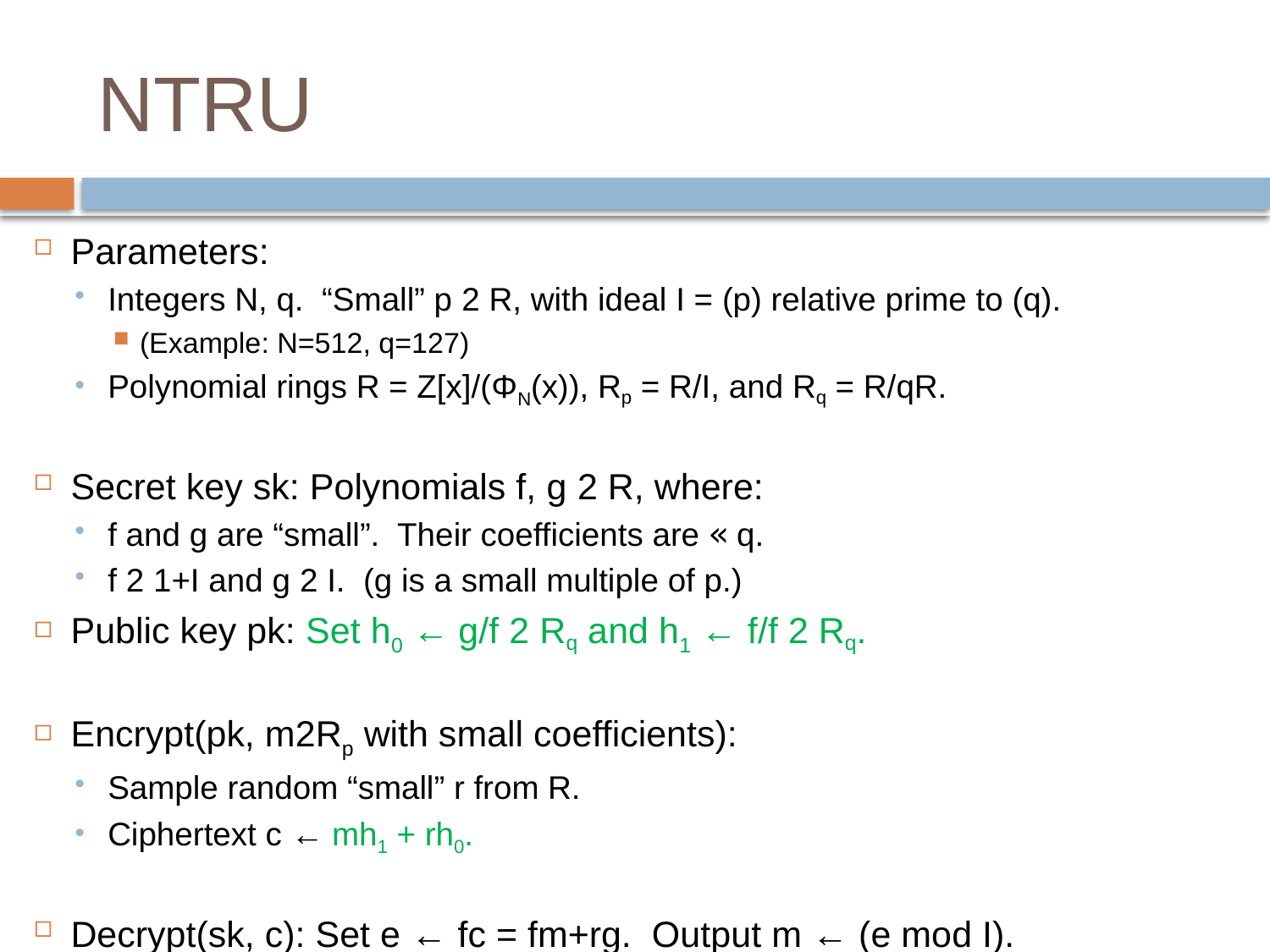

# NTRU
Parameters:
Integers N, q.  “Small” p 2 R, with ideal I = (p) relative prime to (q).
(Example: N=512, q=127)
Polynomial rings R = Z[x]/(ΦN(x)), Rp = R/I, and Rq = R/qR.

Secret key sk: Polynomials f, g 2 R, where:
f and g are “small”.  Their coefficients are « q.
f 2 1+I and g 2 I.  (g is a small multiple of p.)
Public key pk: Set h0 ← g/f 2 Rq and h1 ← f/f 2 Rq.

Encrypt(pk, m2Rp with small coefficients):
Sample random “small” r from R.
Ciphertext c ← mh1 + rh0.

Decrypt(sk, c): Set e ← fc = fm+rg.  Output m ← (e mod I).